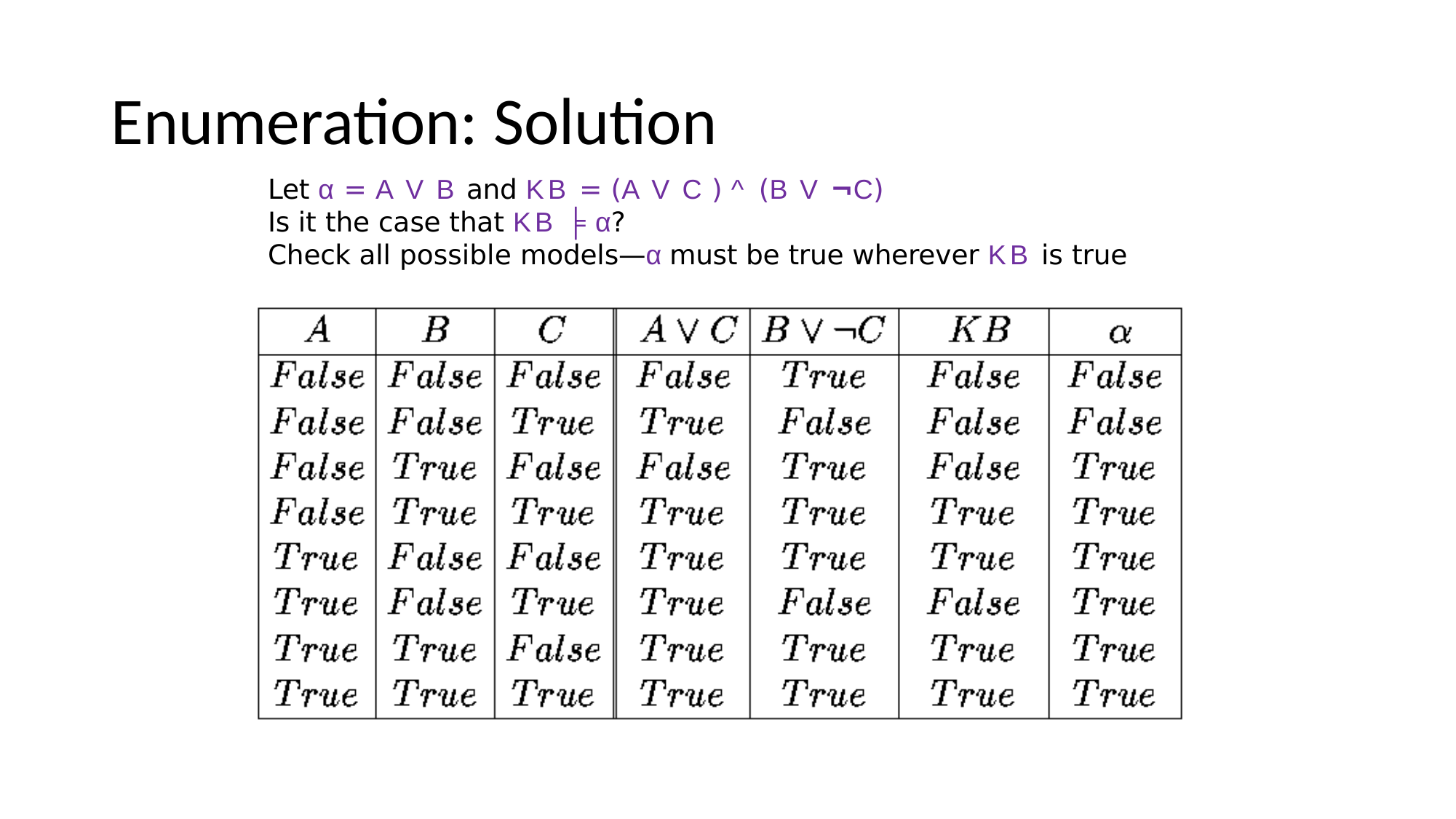

# Enumeration: Solution
Let α = A V B and KB = (A V C ) ^ (B V ¬C)
Is it the case that KB ╞ α?
Check all possible models—α must be true wherever KB is true